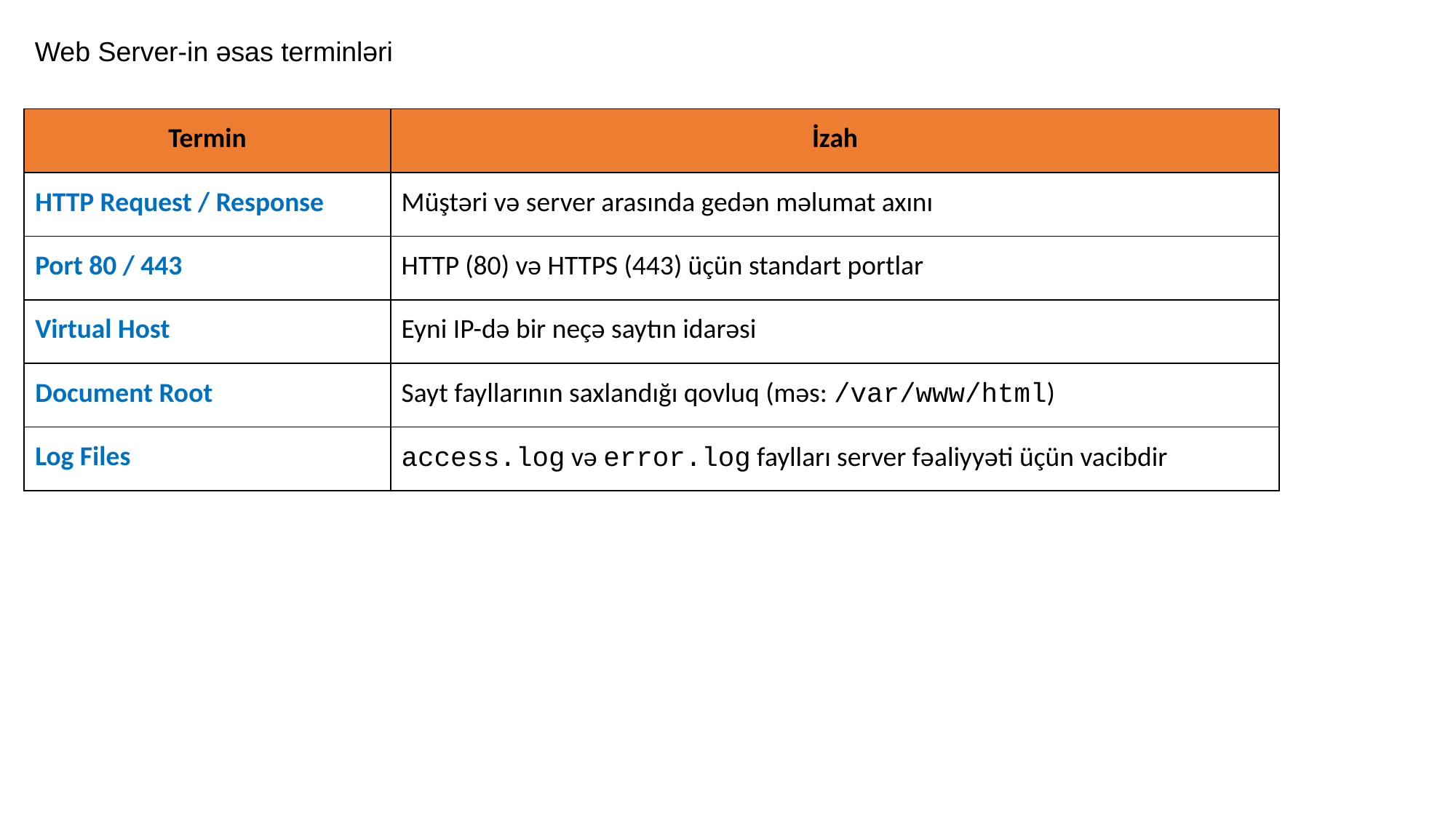

Web Server-in əsas terminləri
| Termin | İzah |
| --- | --- |
| HTTP Request / Response | Müştəri və server arasında gedən məlumat axını |
| Port 80 / 443 | HTTP (80) və HTTPS (443) üçün standart portlar |
| Virtual Host | Eyni IP-də bir neçə saytın idarəsi |
| Document Root | Sayt fayllarının saxlandığı qovluq (məs: /var/www/html) |
| Log Files | access.log və error.log faylları server fəaliyyəti üçün vacibdir |